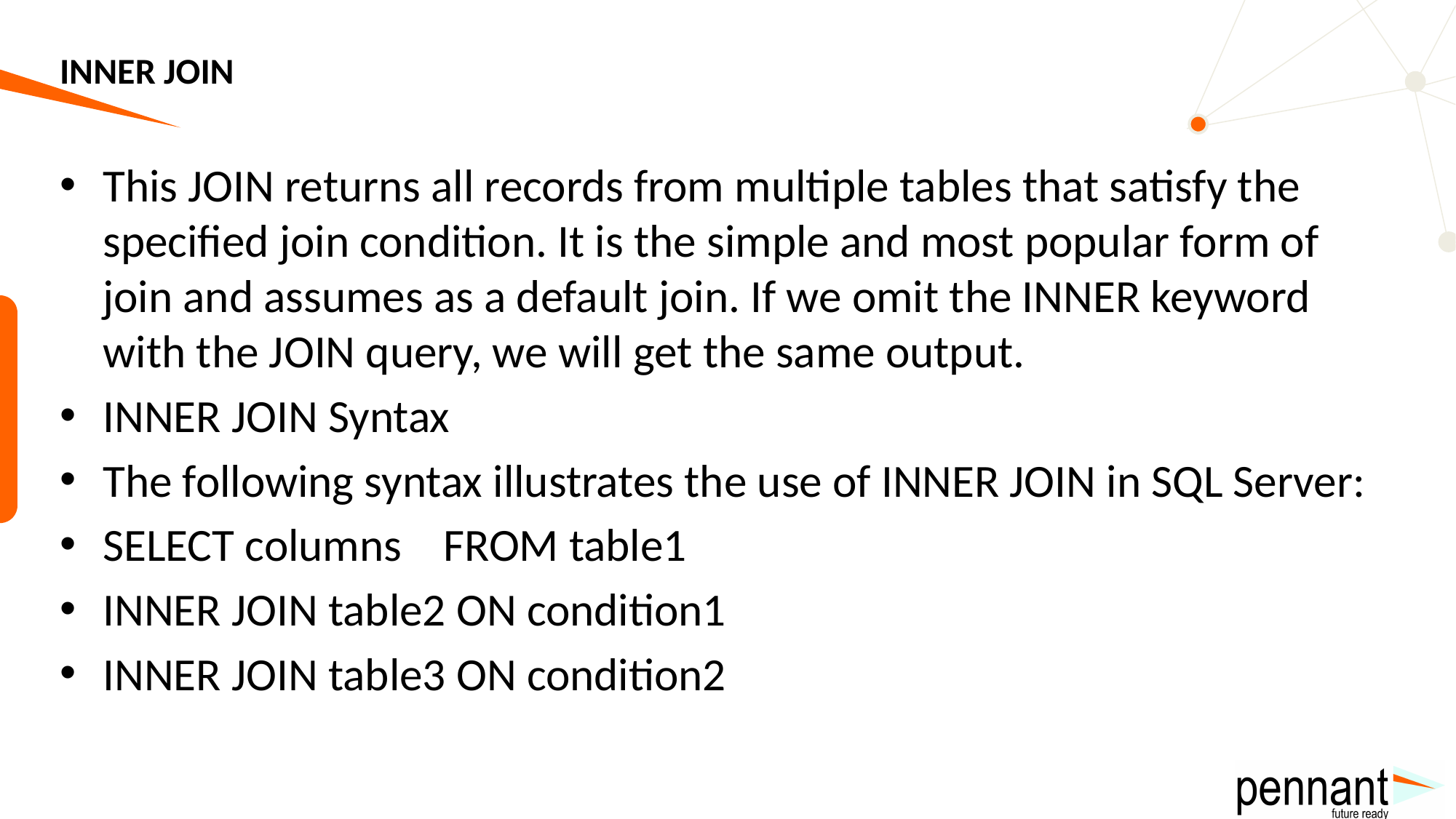

# INNER JOIN
This JOIN returns all records from multiple tables that satisfy the specified join condition. It is the simple and most popular form of join and assumes as a default join. If we omit the INNER keyword with the JOIN query, we will get the same output.
INNER JOIN Syntax
The following syntax illustrates the use of INNER JOIN in SQL Server:
SELECT columns    FROM table1
INNER JOIN table2 ON condition1
INNER JOIN table3 ON condition2